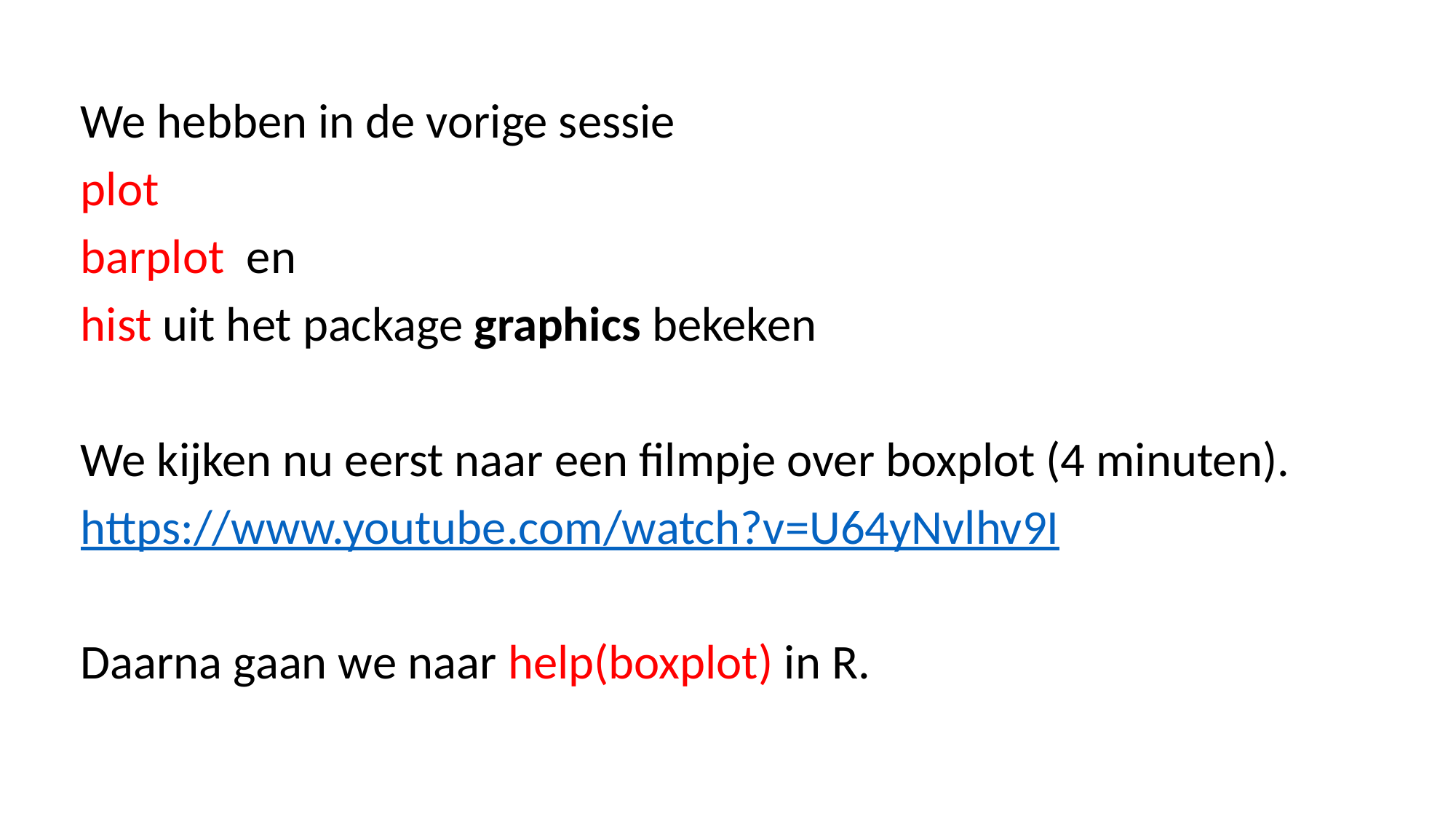

We hebben in de vorige sessie
plot
barplot  en
hist uit het package graphics bekeken

We kijken nu eerst naar een filmpje over boxplot (4 minuten).
https://www.youtube.com/watch?v=U64yNvlhv9I

Daarna gaan we naar help(boxplot) in R.